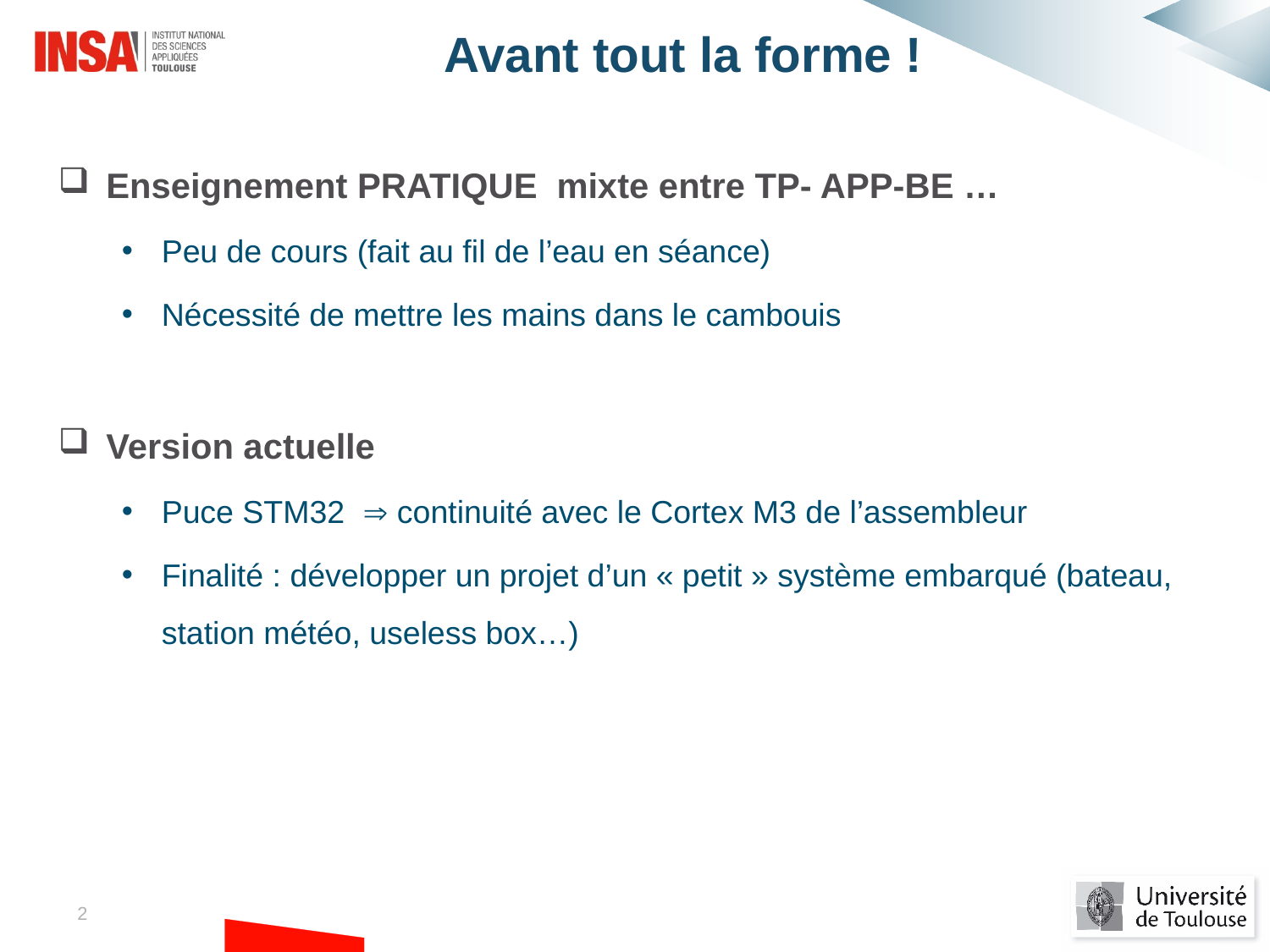

Avant tout la forme !
Enseignement PRATIQUE  mixte entre TP- APP-BE …
Peu de cours (fait au fil de l’eau en séance)
Nécessité de mettre les mains dans le cambouis

Version actuelle
Puce STM32  ⇒ continuité avec le Cortex M3 de l’assembleur
Finalité : développer un projet d’un « petit » système embarqué (bateau, station météo, useless box…)